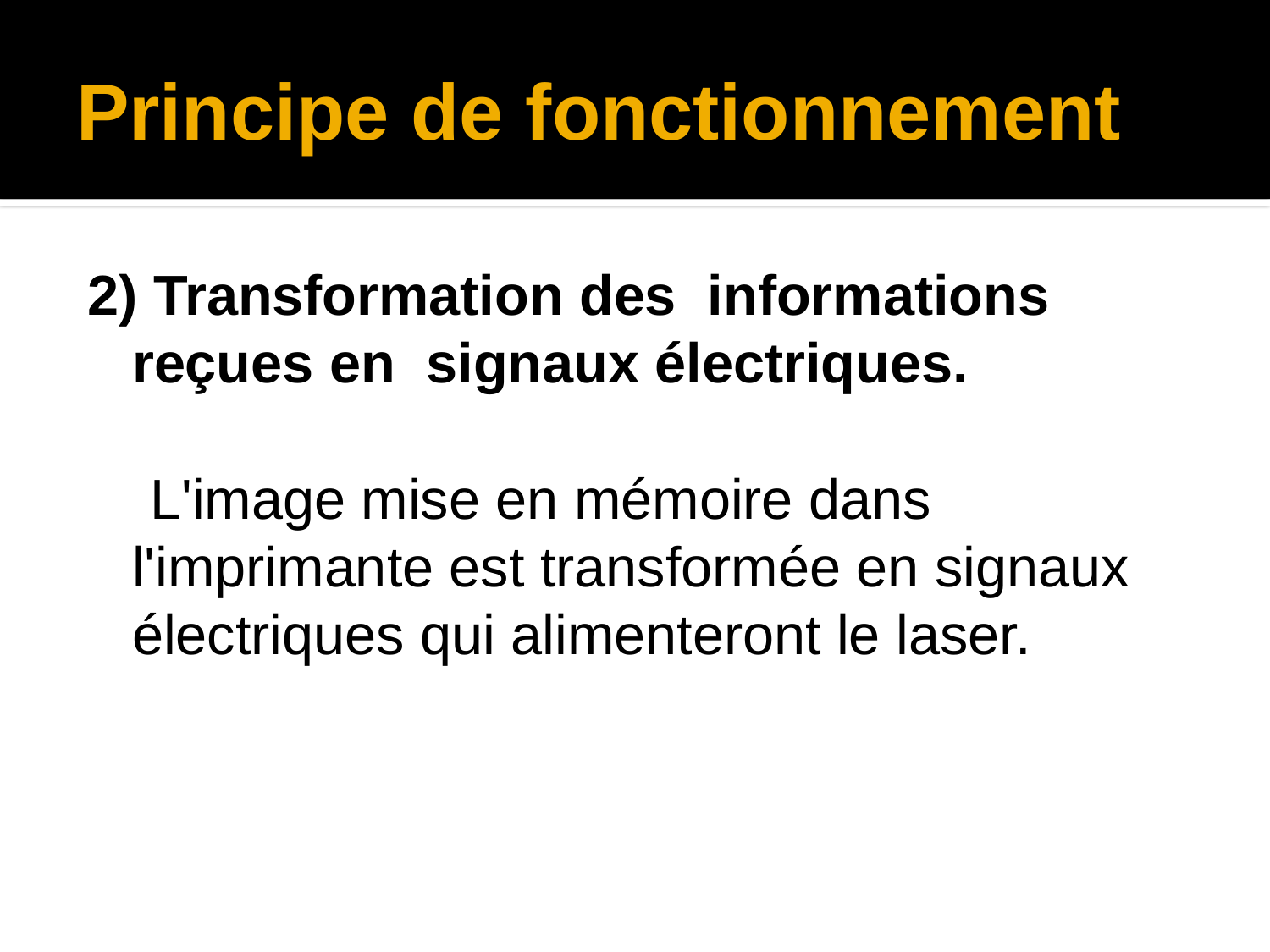

# Principe de fonctionnement
2) Transformation des  informations reçues en  signaux électriques.

    L'image mise en mémoire dans l'imprimante est transformée en signaux électriques qui alimenteront le laser.